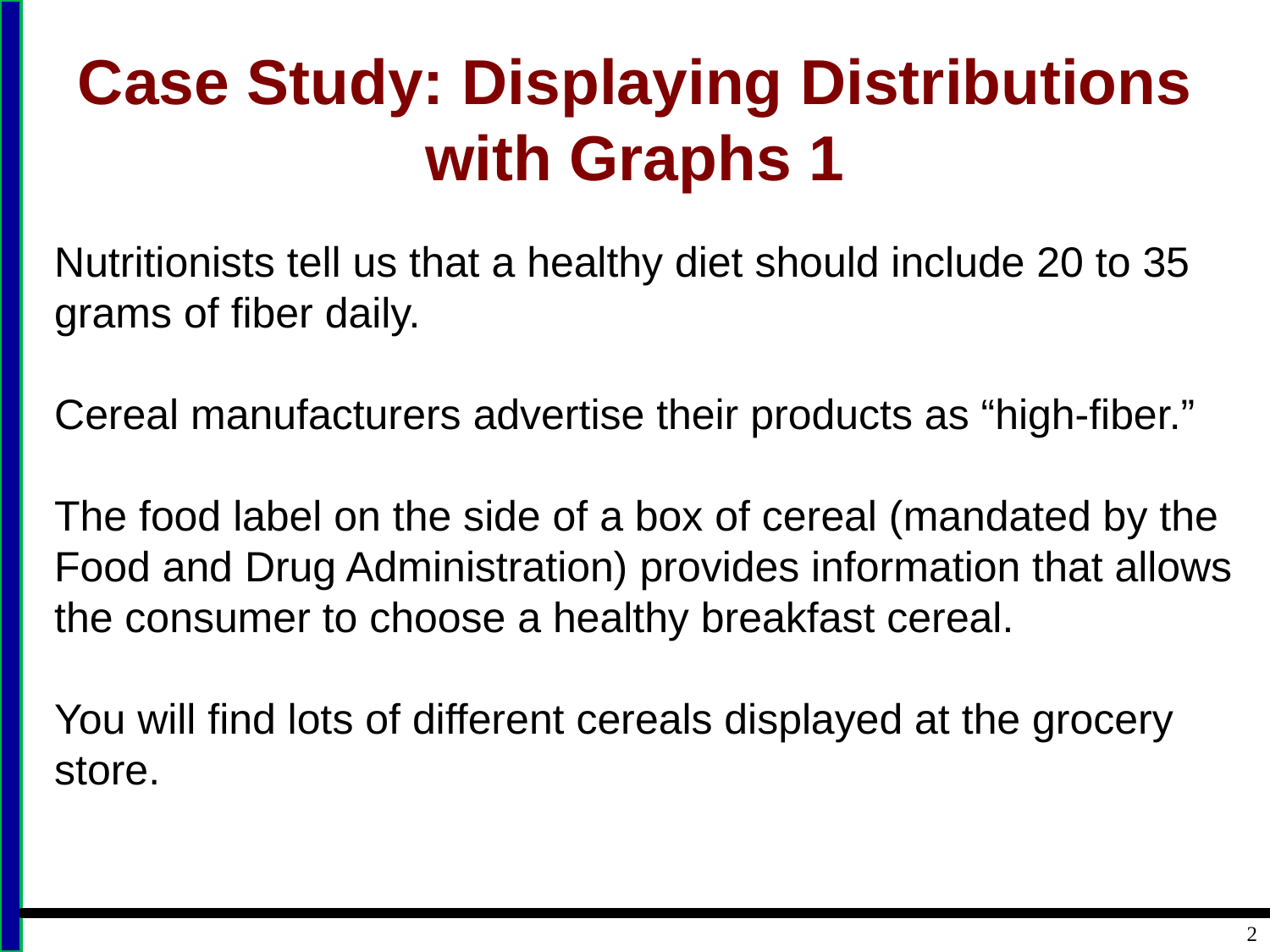

# Case Study: Displaying Distributions with Graphs 1
Nutritionists tell us that a healthy diet should include 20 to 35 grams of fiber daily.

Cereal manufacturers advertise their products as “high-fiber.”

The food label on the side of a box of cereal (mandated by the Food and Drug Administration) provides information that allows the consumer to choose a healthy breakfast cereal.

You will find lots of different cereals displayed at the grocery store.